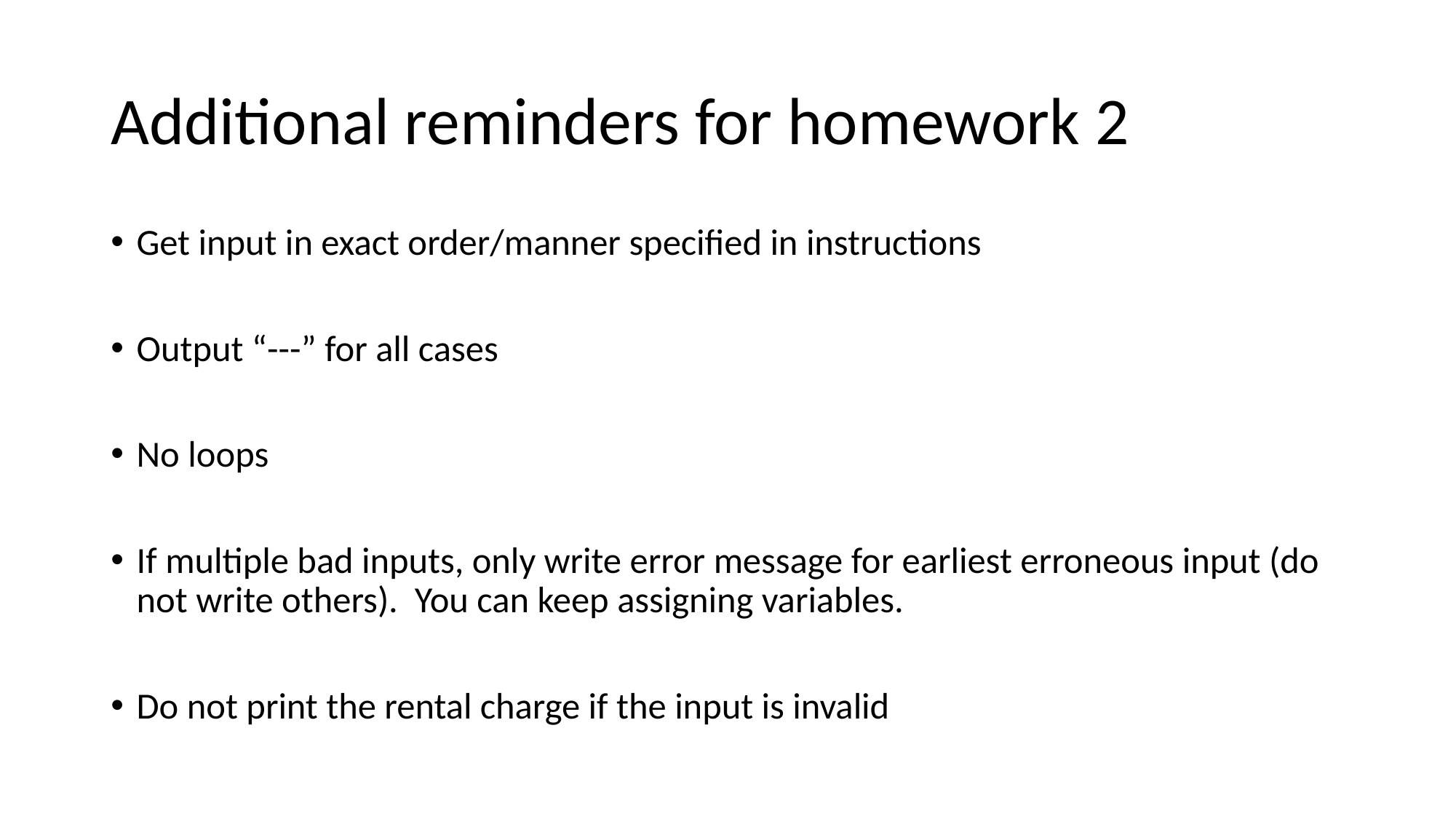

# Additional reminders for homework 2
Get input in exact order/manner specified in instructions

Output “---” for all cases

No loops

If multiple bad inputs, only write error message for earliest erroneous input (do not write others).  You can keep assigning variables.

Do not print the rental charge if the input is invalid